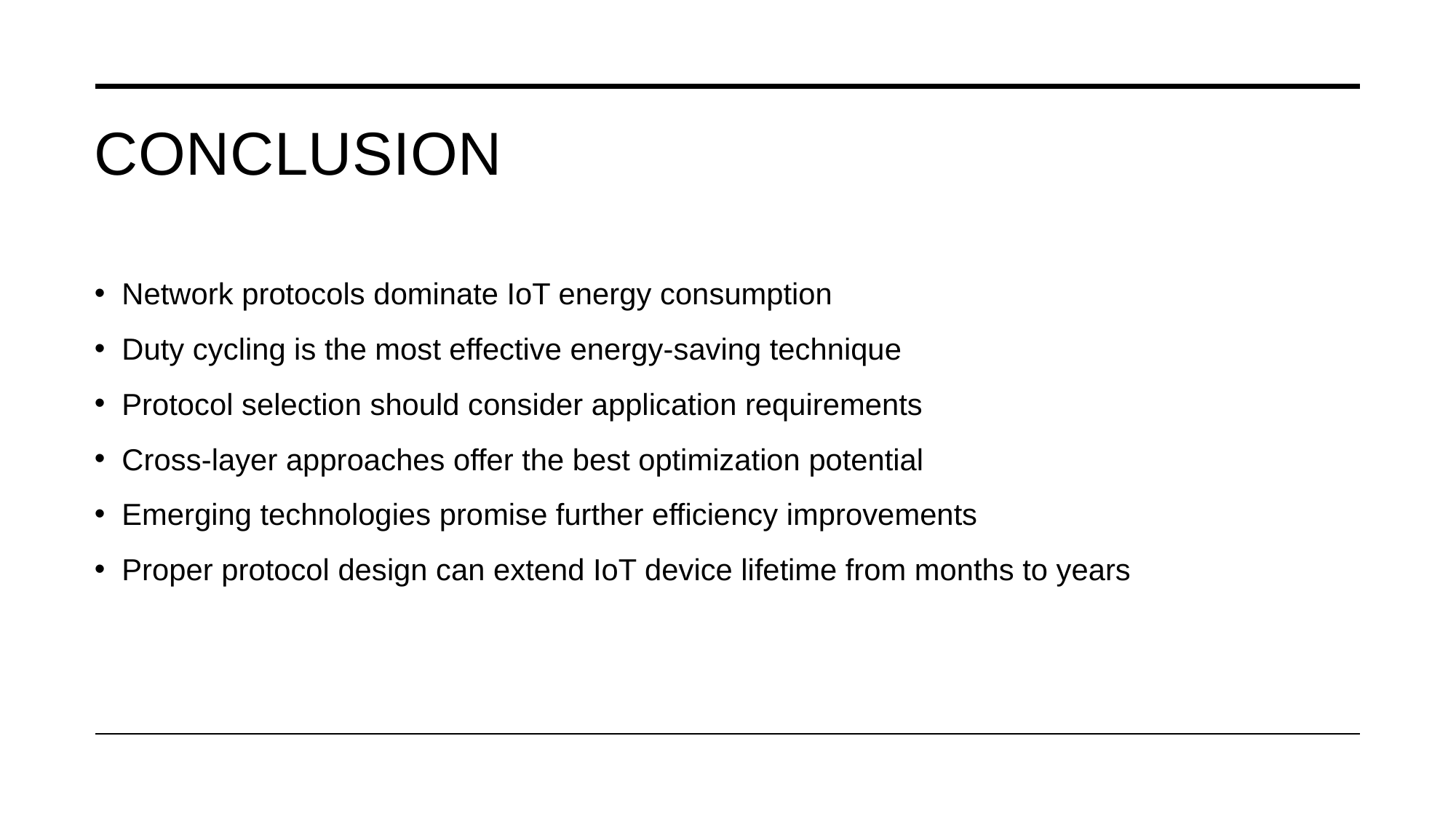

# Conclusion
Network protocols dominate IoT energy consumption
Duty cycling is the most effective energy-saving technique
Protocol selection should consider application requirements
Cross-layer approaches offer the best optimization potential
Emerging technologies promise further efficiency improvements
Proper protocol design can extend IoT device lifetime from months to years